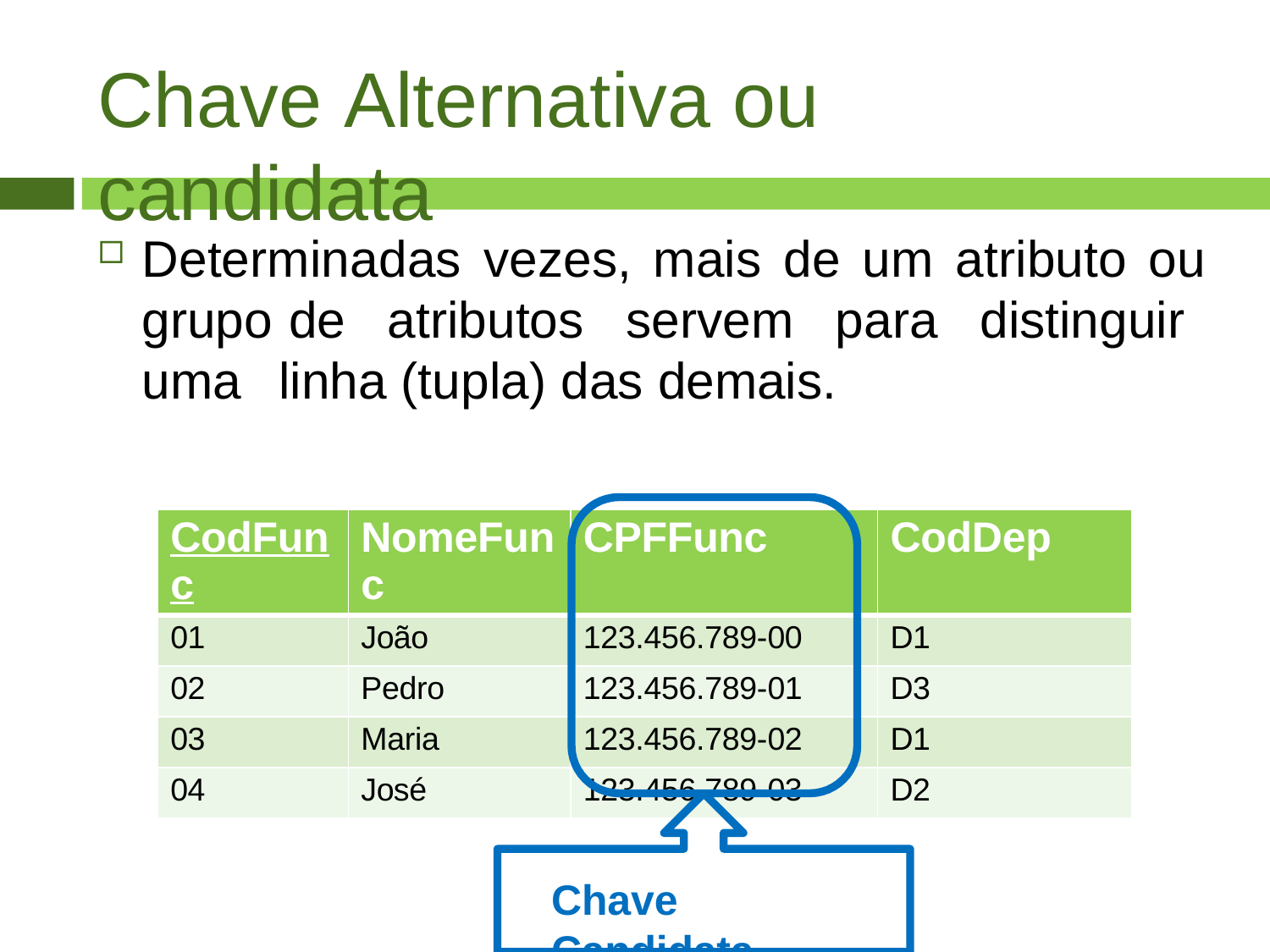

# Chave Alternativa ou candidata
Determinadas vezes, mais de um atributo ou grupo de  atributos  servem  para  distinguir  uma  linha (tupla) das demais.

| CodFunc | NomeFunc | CPFFunc | CodDep |
| --- | --- | --- | --- |
| 01 | João | 123.456.789-00 | D1 |
| 02 | Pedro | 123.456.789-01 | D3 |
| 03 | Maria | 123.456.789-02 | D1 |
| 04 | José | 123.456.789-03 | D2 |

Chave Candidata